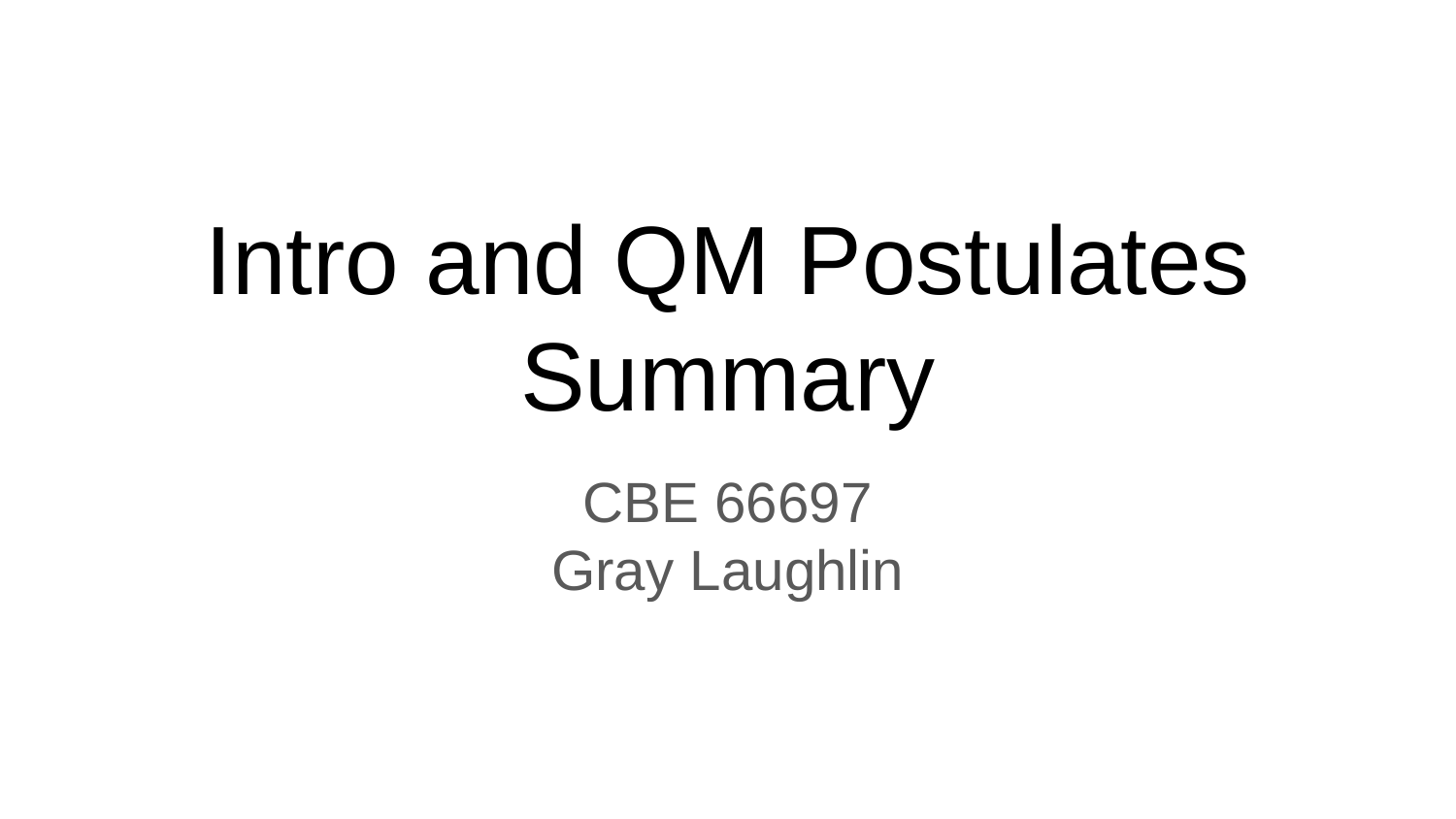

# Intro and QM Postulates Summary
CBE 66697
Gray Laughlin